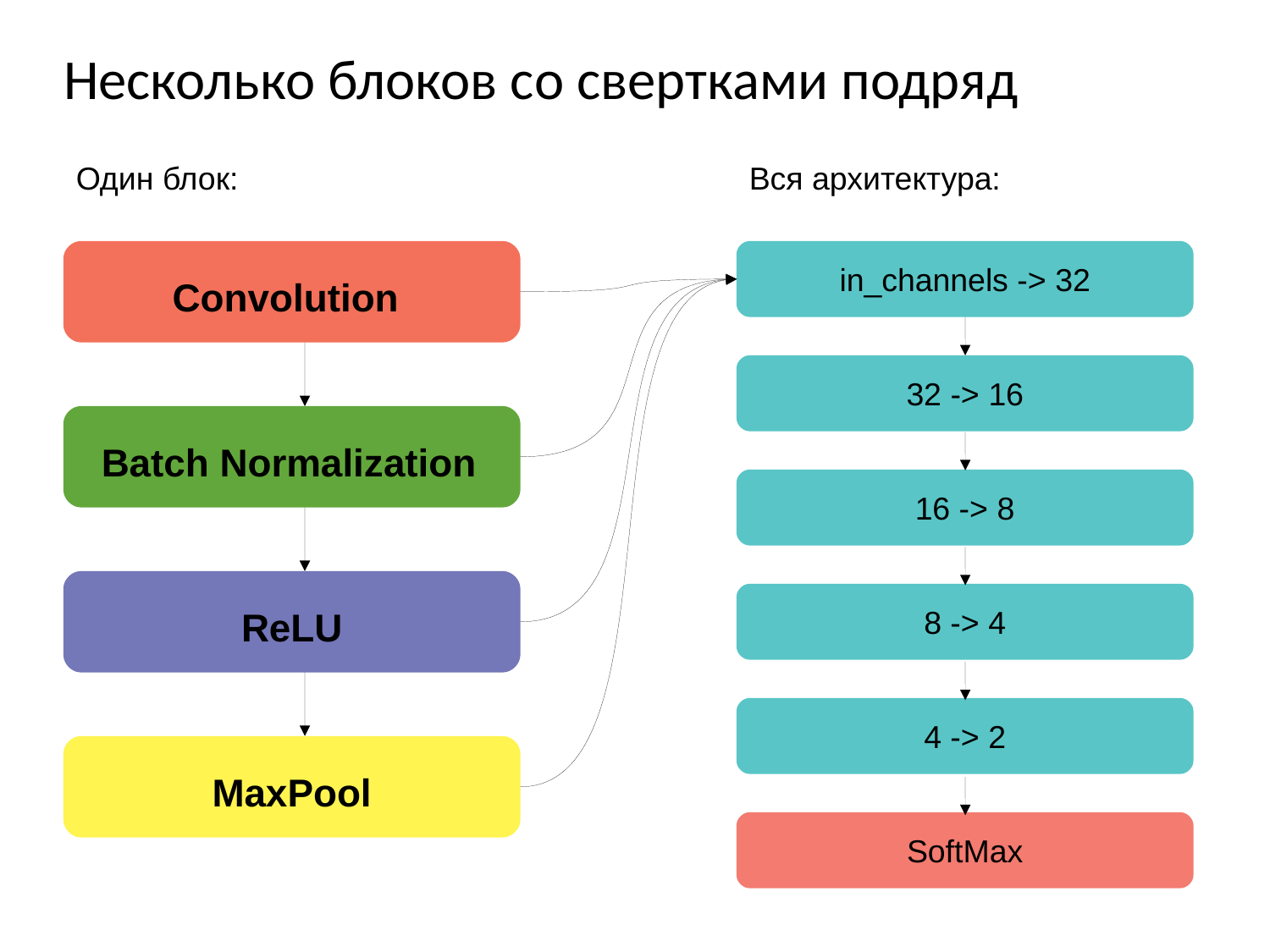

Несколько блоков со свертками подряд
Один блок:
Вся архитектура:

in_channels -> 32
Convolution

32 -> 16

Batch Normalization

16 -> 8

8 -> 4
ReLU

4 -> 2

MaxPool

SoftMax